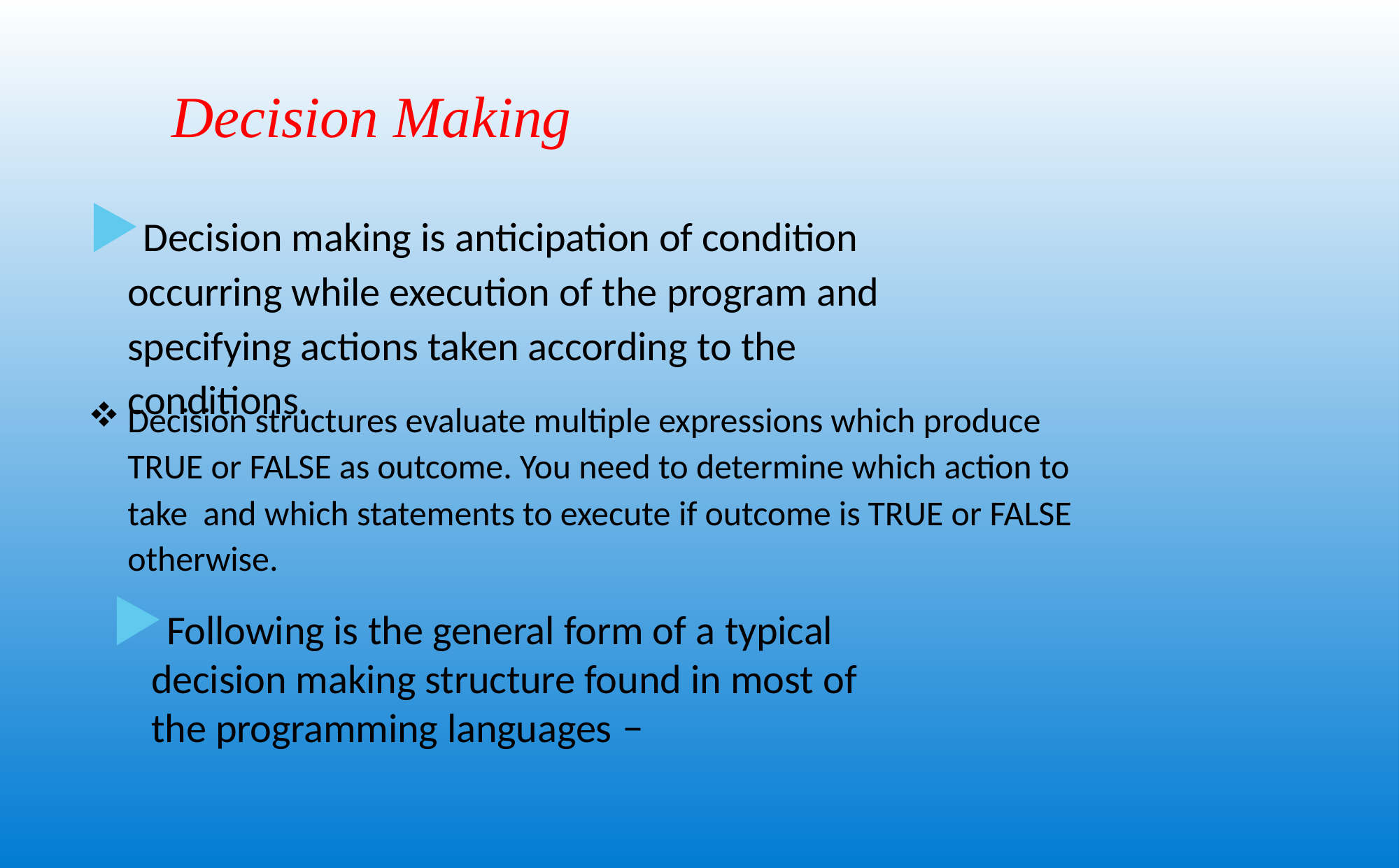

# Decision Making
Decision making is anticipation of condition occurring while execution of the program and specifying actions taken according to the  conditions.
Decision structures evaluate multiple expressions which produce TRUE or FALSE as outcome. You need to determine which action to take  and which statements to execute if outcome is TRUE or FALSE otherwise.
Following is the general form of a typical decision making structure found in most of the programming languages −